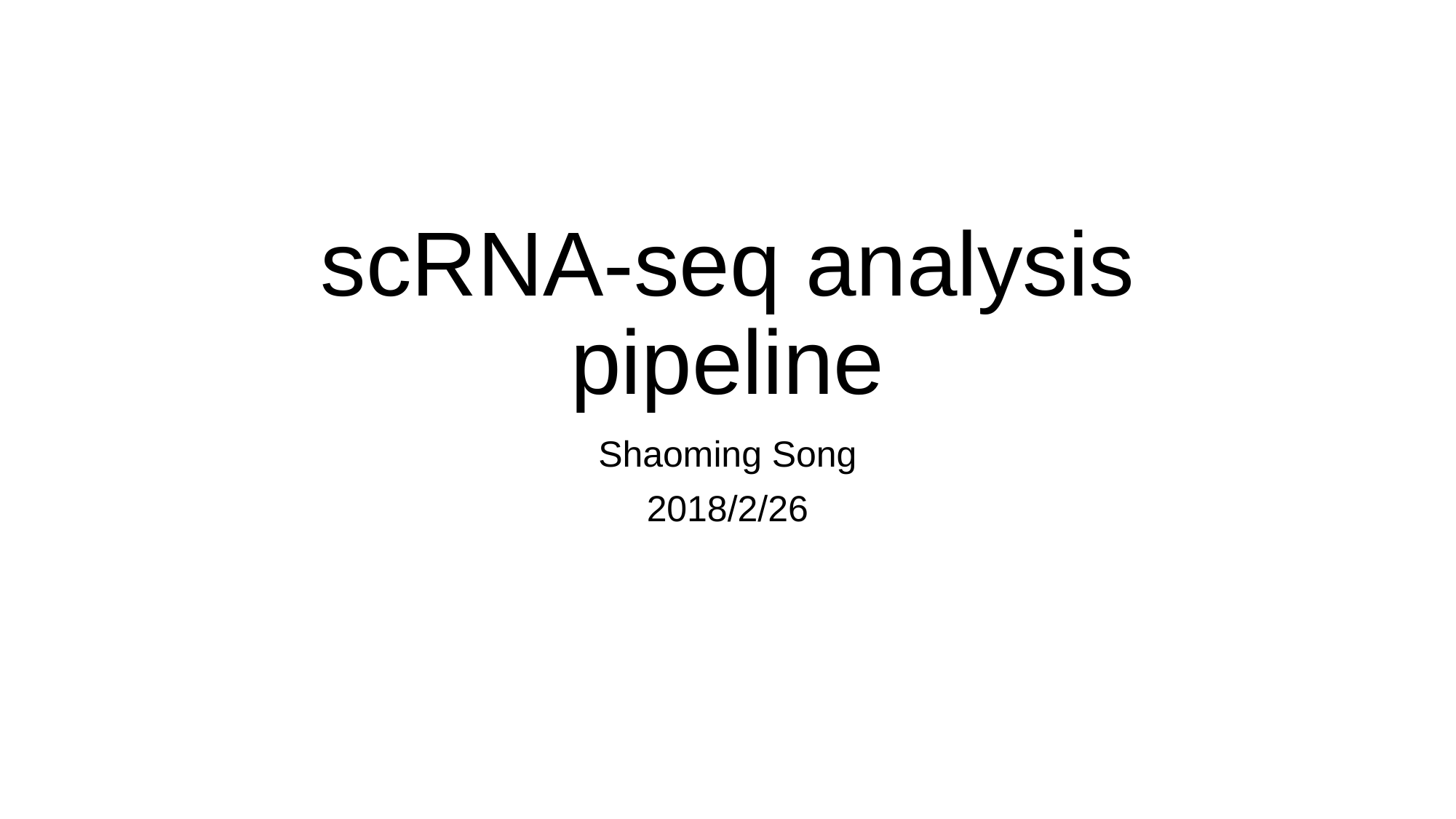

# scRNA-seq analysis pipeline
Shaoming Song
2018/2/26